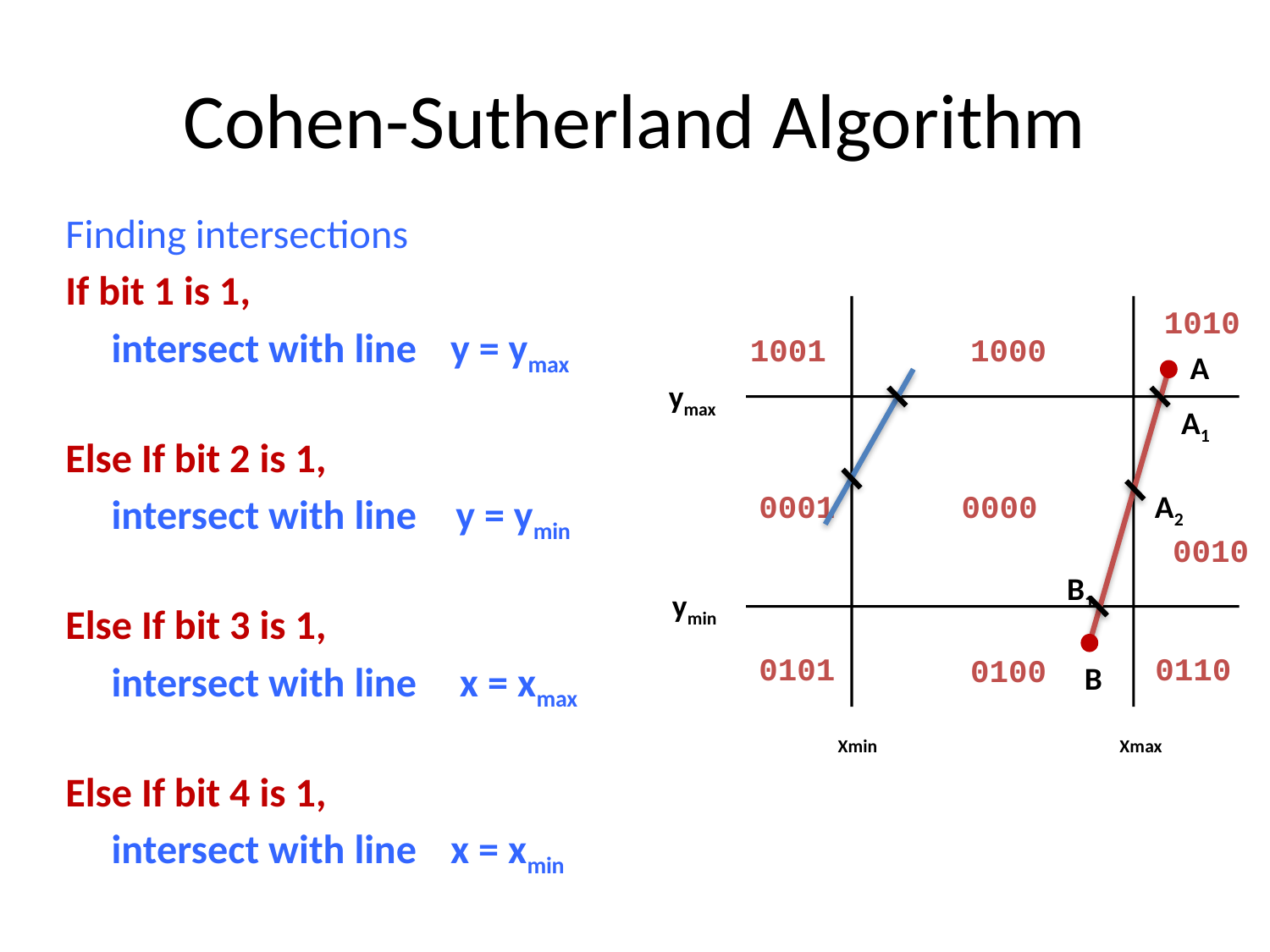

# Cohen-Sutherland Algorithm
Finding intersections
If bit 1 is 1,
	intersect with line 	y = ymax

Else If bit 2 is 1,
	intersect with line 	 y = ymin

Else If bit 3 is 1,
	intersect with line 	 x = xmax

Else If bit 4 is 1,
	intersect with line 	x = xmin

1010
1001
1000
A

A1
A2
0000
0001
0010
B1
ymin

0110
0101
0100
B
Xmin
Xmax
ymax